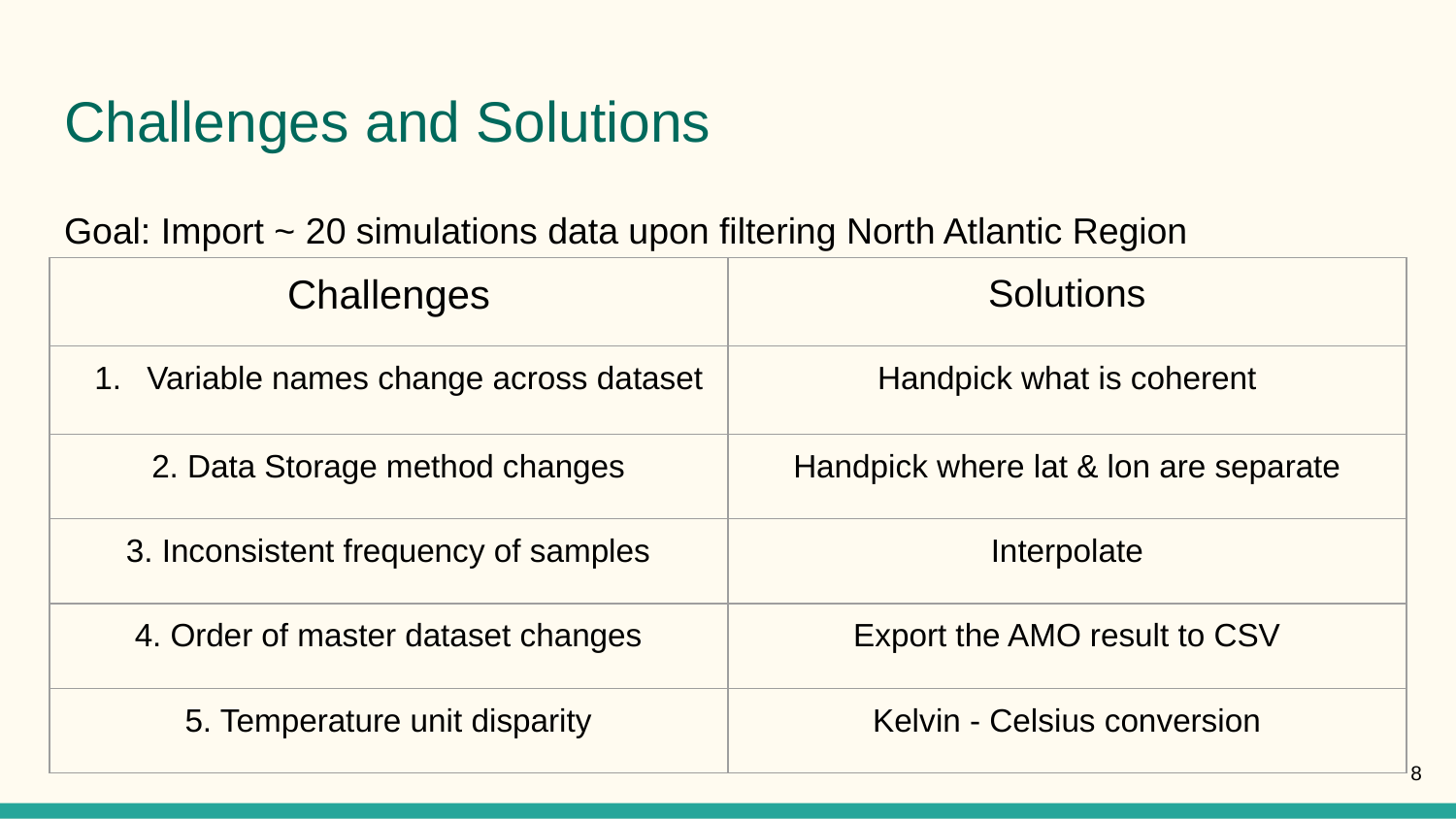

# Challenges and Solutions
Goal: Import ~ 20 simulations data upon filtering North Atlantic Region
| Challenges | Solutions |
| --- | --- |
| Variable names change across dataset | Handpick what is coherent |
| 2. Data Storage method changes | Handpick where lat & lon are separate |
| 3. Inconsistent frequency of samples | Interpolate |
| 4. Order of master dataset changes | Export the AMO result to CSV |
| 5. Temperature unit disparity | Kelvin - Celsius conversion |
8